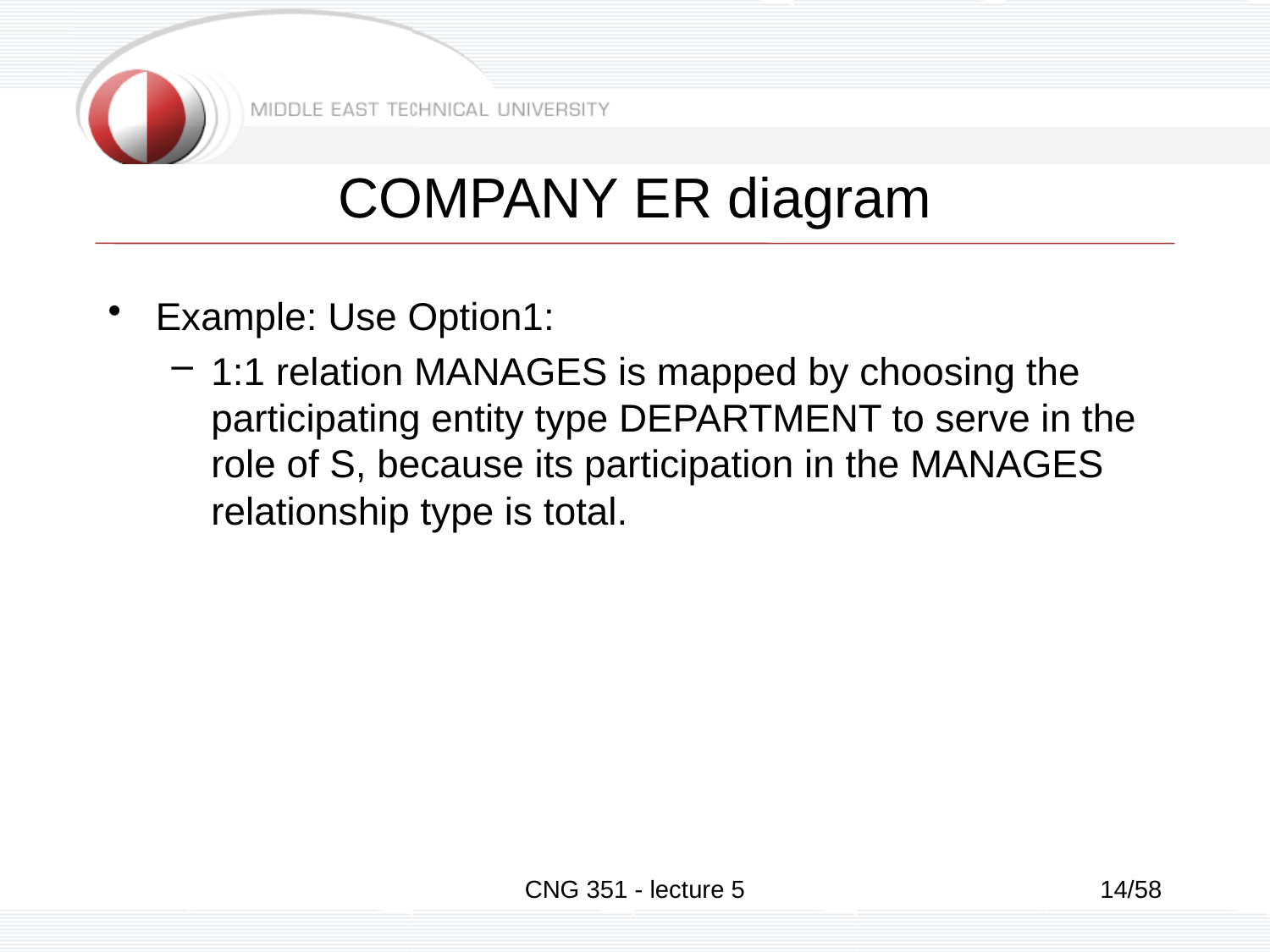

# COMPANY ER diagram
Example: Use Option1:
1:1 relation MANAGES is mapped by choosing the participating entity type DEPARTMENT to serve in the role of S, because its participation in the MANAGES relationship type is total.
CNG 351 - lecture 5
14/58